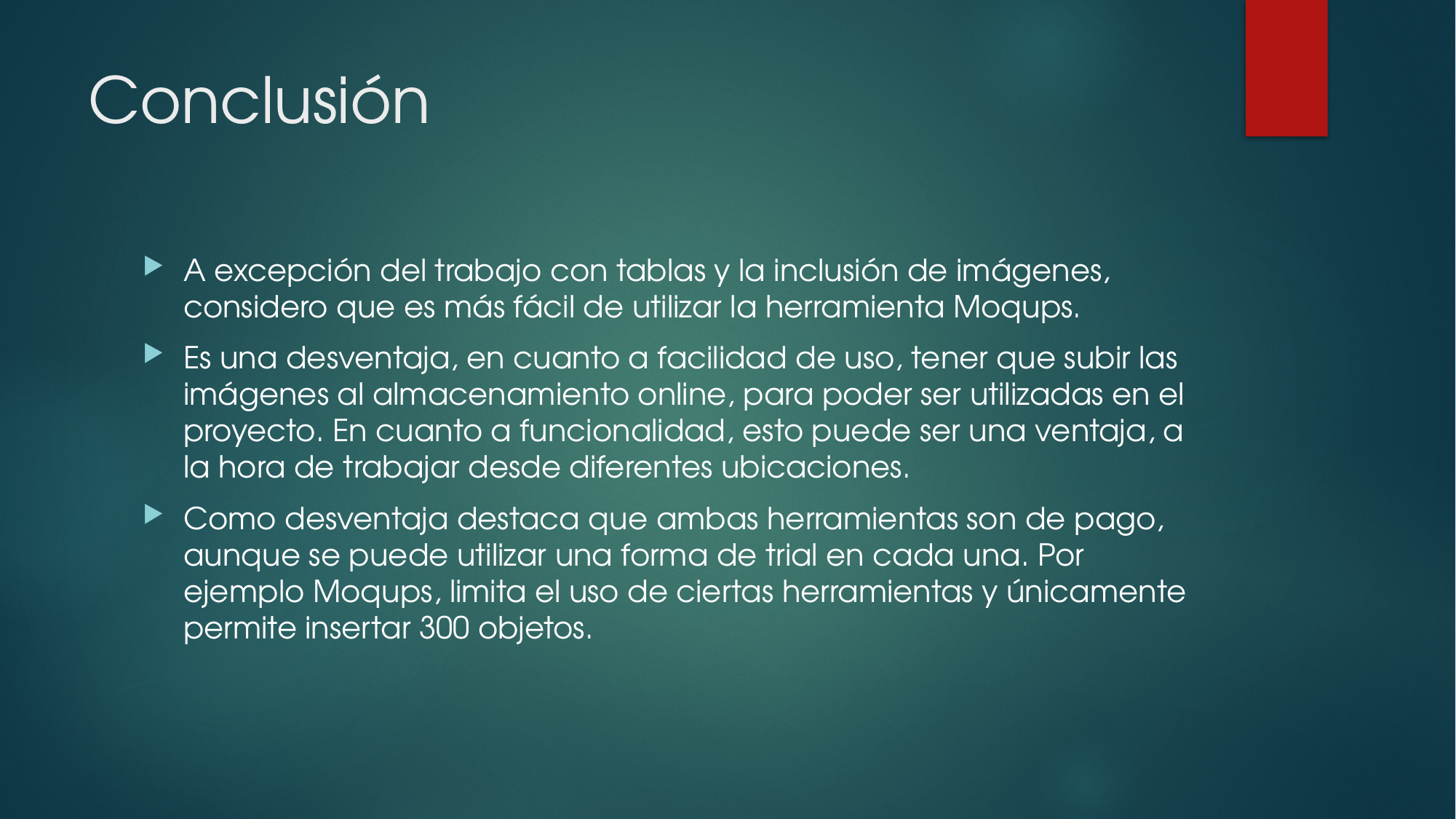

# Conclusión
A excepción del trabajo con tablas y la inclusión de imágenes, considero que es más fácil de utilizar la herramienta Moqups.
Es una desventaja, en cuanto a facilidad de uso, tener que subir las imágenes al almacenamiento online, para poder ser utilizadas en el proyecto. En cuanto a funcionalidad, esto puede ser una ventaja, a la hora de trabajar desde diferentes ubicaciones.
Como desventaja destaca que ambas herramientas son de pago, aunque se puede utilizar una forma de trial en cada una. Por ejemplo Moqups, limita el uso de ciertas herramientas y únicamente permite insertar 300 objetos.